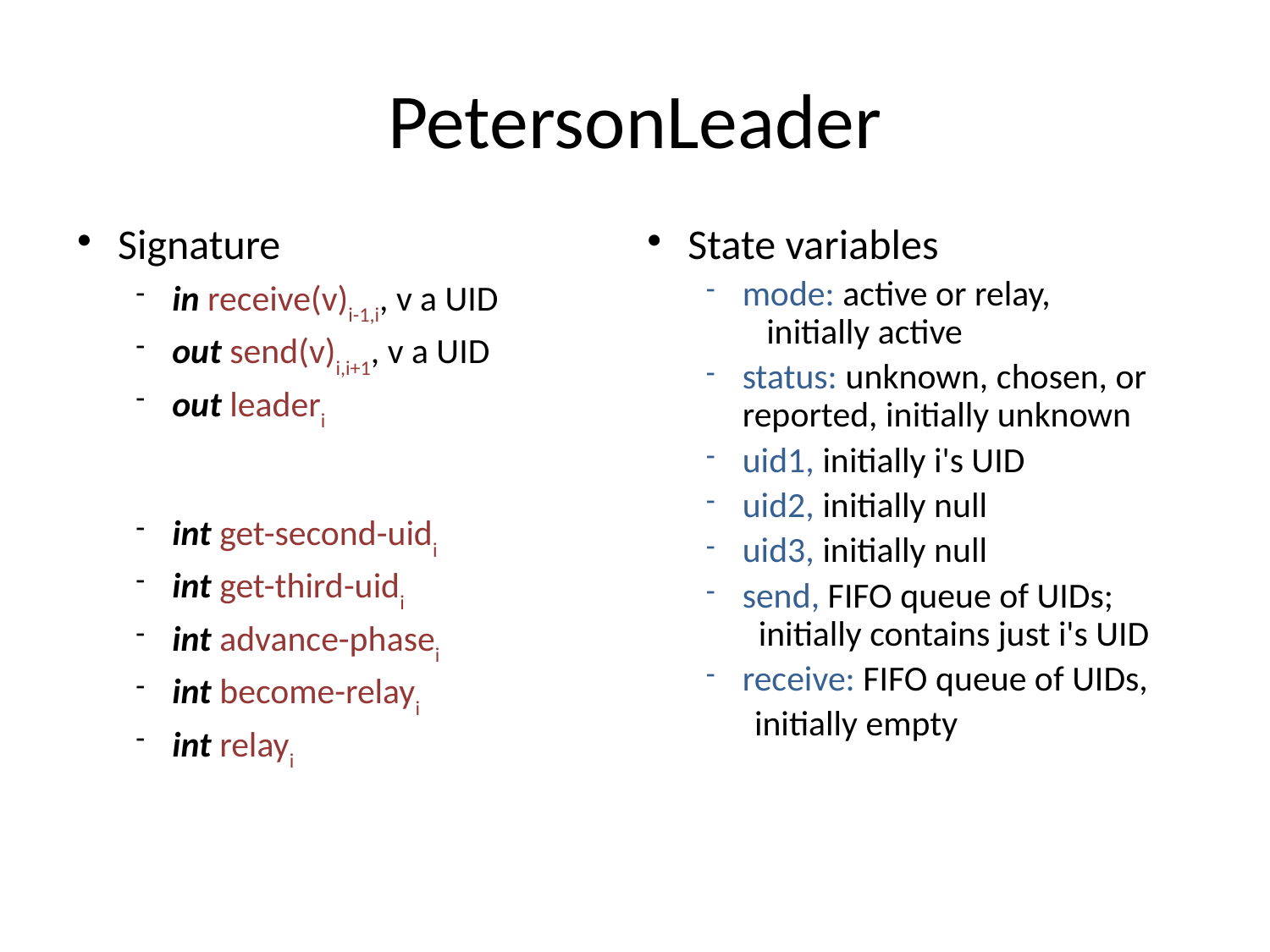

# PetersonLeader
State variables
mode: active or relay,
   initially active
status: unknown, chosen, or reported, initially unknown
uid1, initially i's UID
uid2, initially null
uid3, initially null
send, FIFO queue of UIDs;
  initially contains just i's UID
receive: FIFO queue of UIDs,
      initially empty
Signature
in receive(v)i-1,i, v a UID
out send(v)i,i+1, v a UID
out leaderi

int get-second-uidi
int get-third-uidi
int advance-phasei
int become-relayi
int relayi